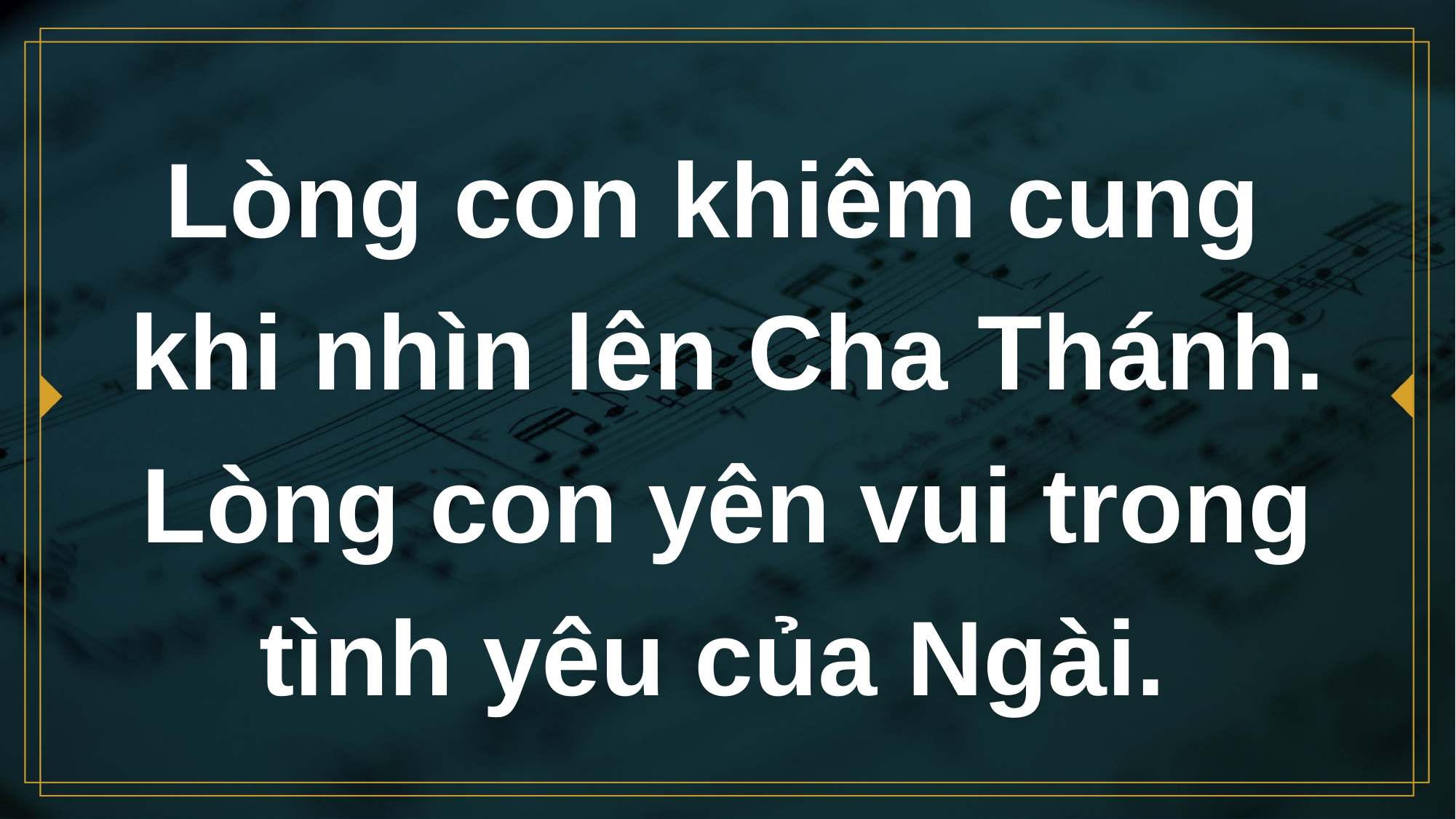

# Lòng con khiêm cung khi nhìn lên Cha Thánh. Lòng con yên vui trong tình yêu của Ngài.